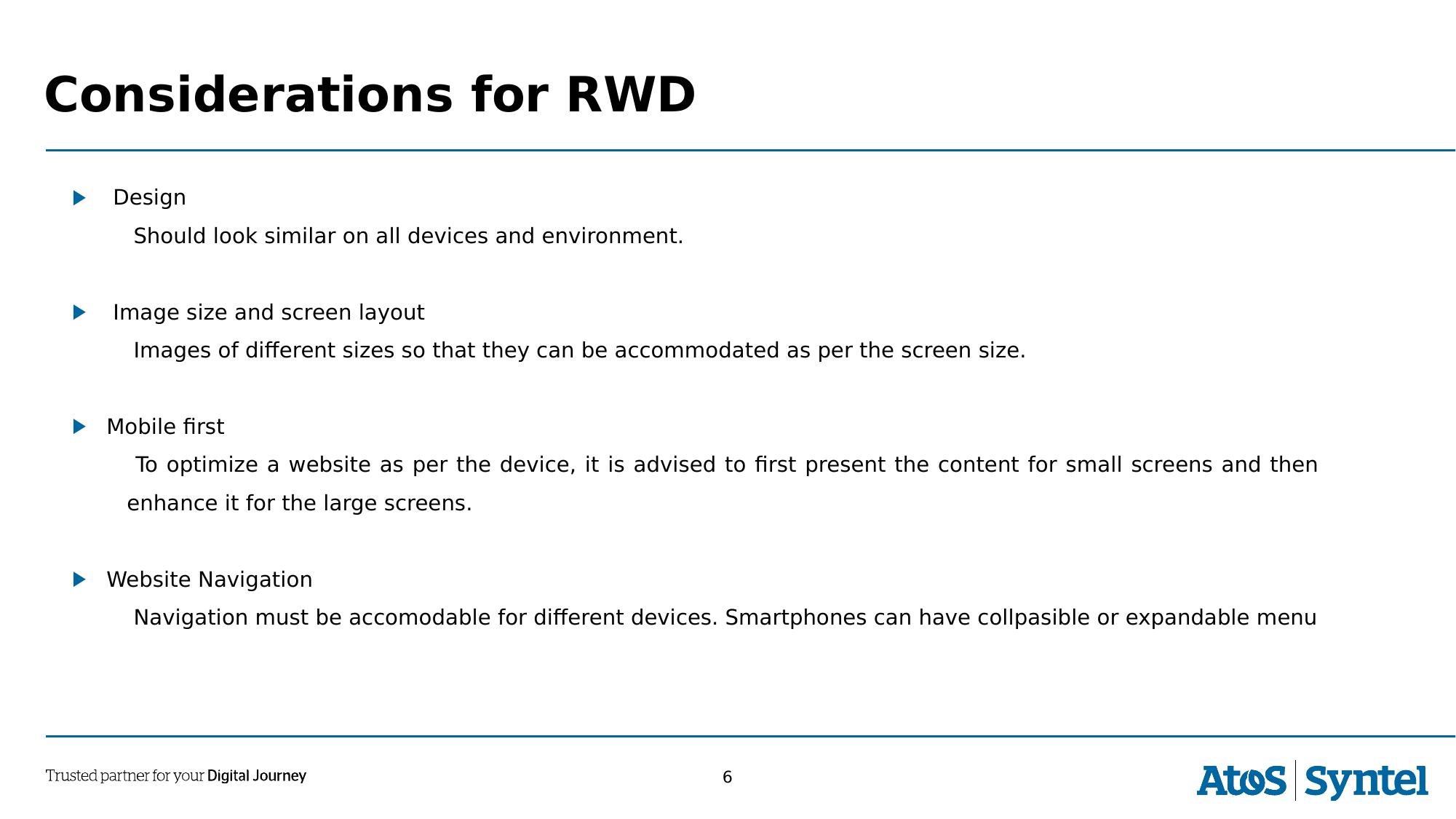

# Considerations for RWD
 Design
 Should look similar on all devices and environment.

 Image size and screen layout
 Images of different sizes so that they can be accommodated as per the screen size.

Mobile first
 To optimize a website as per the device, it is advised to first present the content for small screens and then enhance it for the large screens.

Website Navigation
 Navigation must be accomodable for different devices. Smartphones can have collpasible or expandable menu